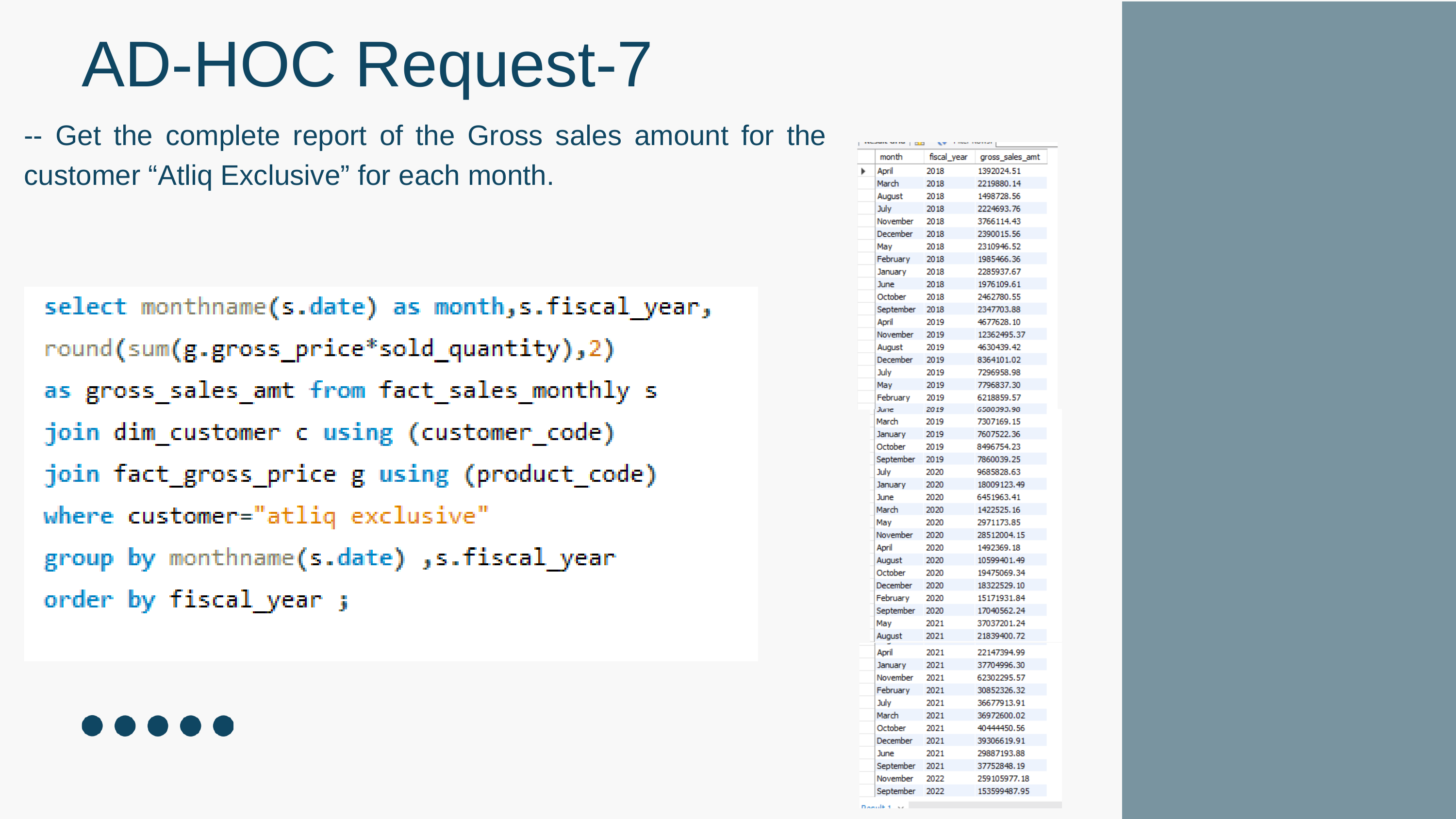

AD-HOC Request-7
-- Get the complete report of the Gross sales amount for the customer “Atliq Exclusive” for each month.